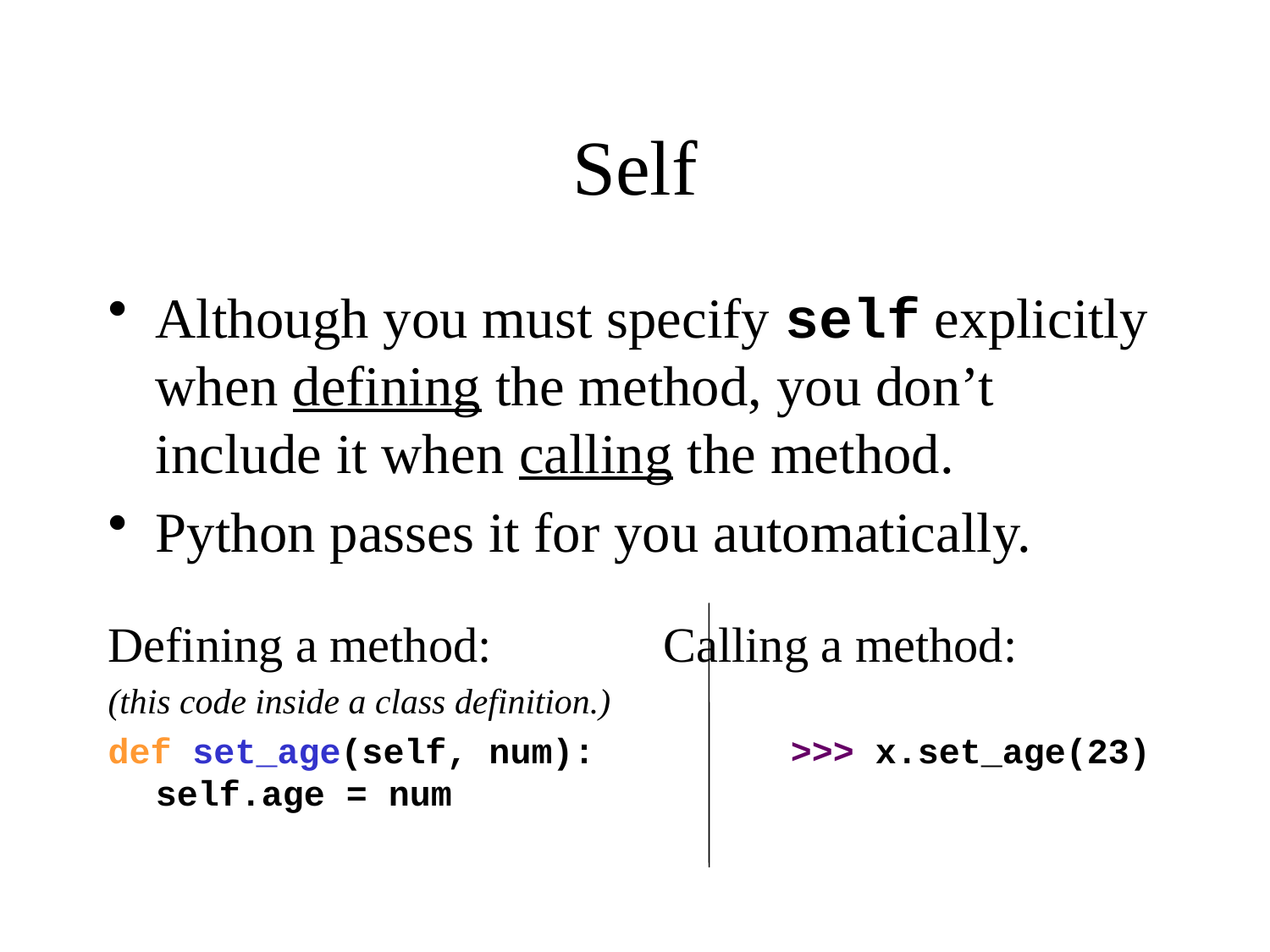

# Self
Although you must specify self explicitly when defining the method, you don’t include it when calling the method.
Python passes it for you automatically.

Defining a method:		Calling a method:
(this code inside a class definition.)
def set_age(self, num):		>>> x.set_age(23)
self.age = num